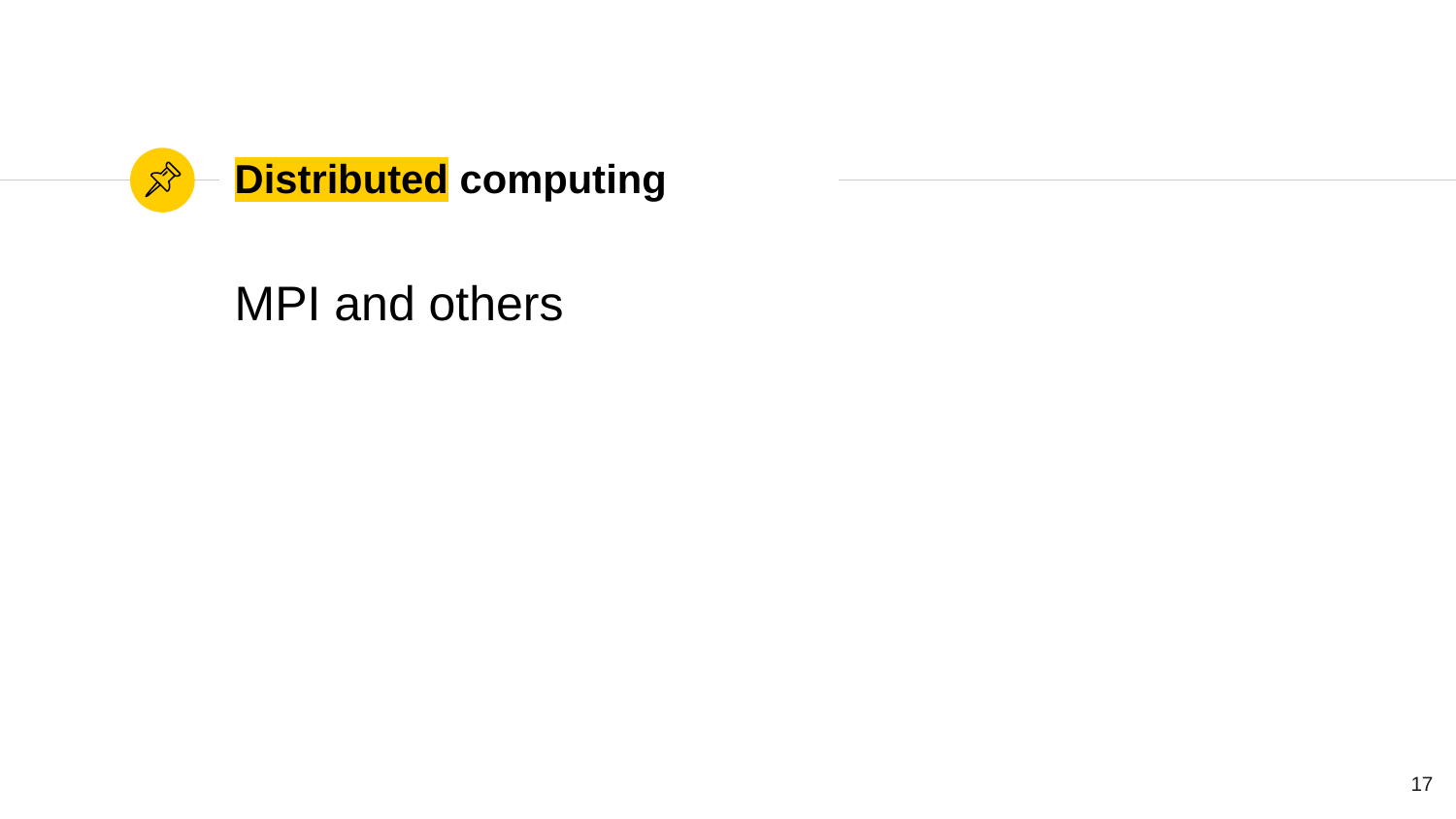

# Distributed computing

MPI and others

17